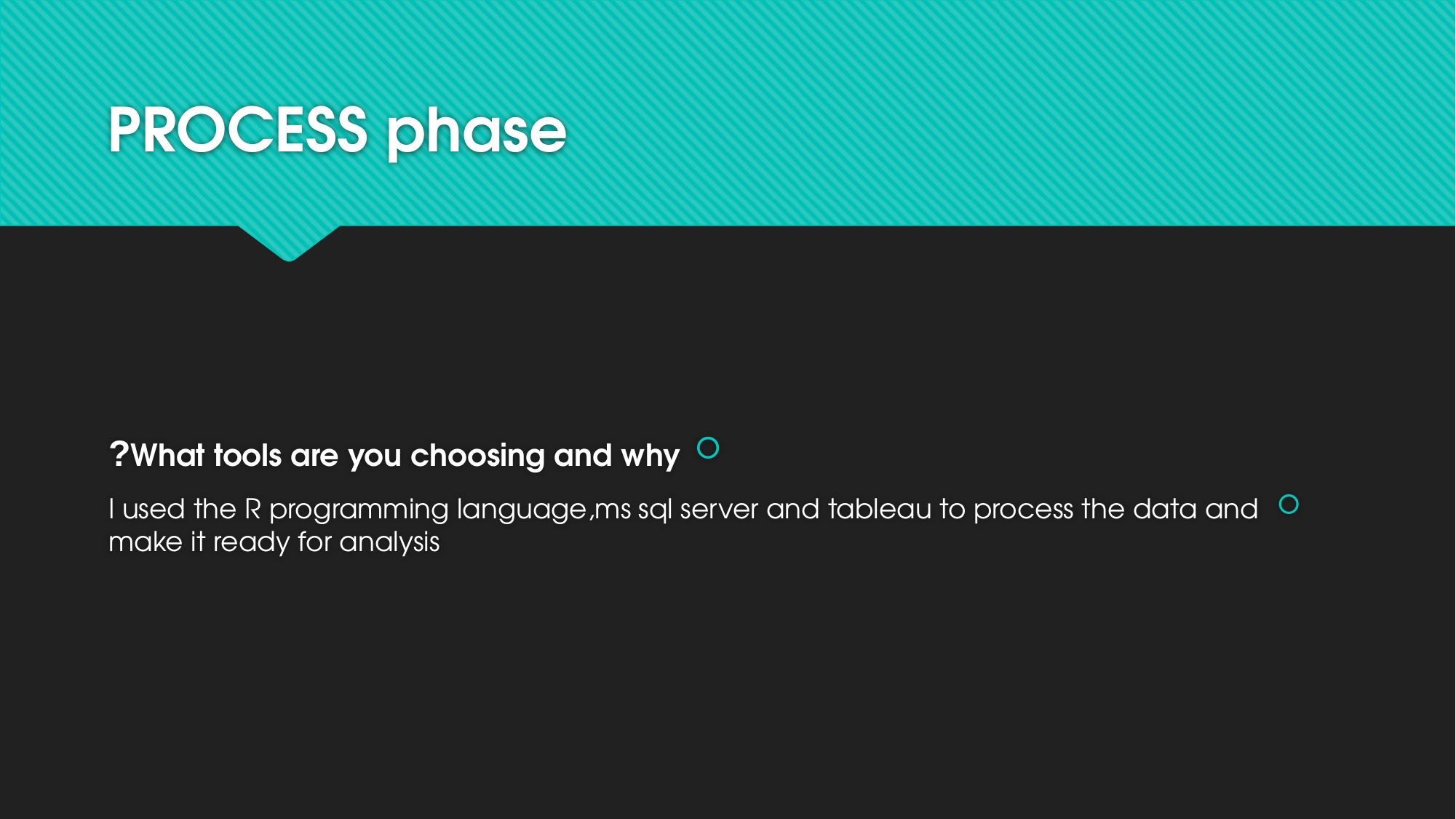

# PROCESS phase
What tools are you choosing and why?
I used the R programming language,ms sql server and tableau to process the data and make it ready for analysis